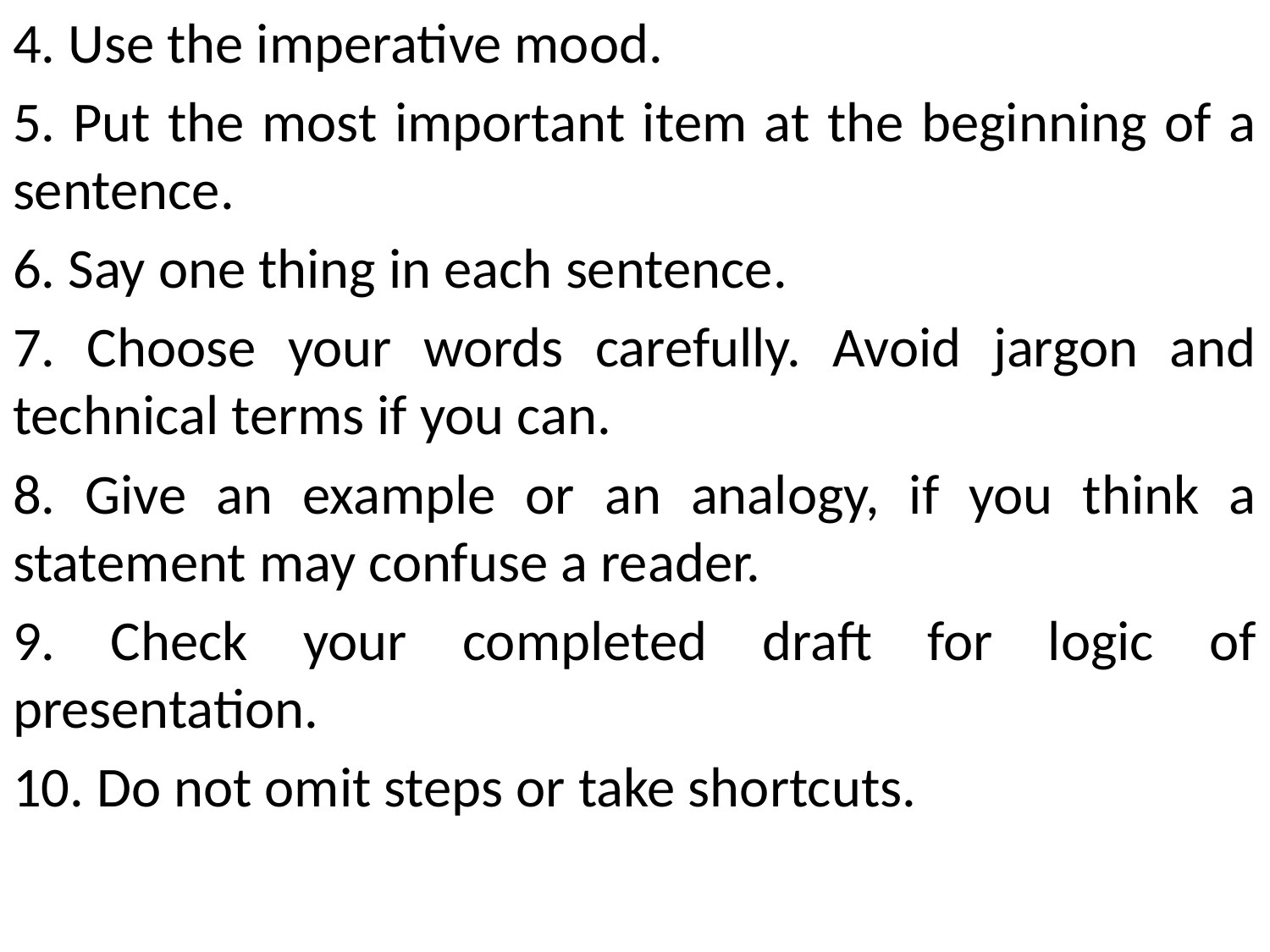

4. Use the imperative mood.
5. Put the most important item at the beginning of a sentence.
6. Say one thing in each sentence.
7. Choose your words carefully. Avoid jargon and technical terms if you can.
8. Give an example or an analogy, if you think a statement may confuse a reader.
9. Check your completed draft for logic of presentation.
10. Do not omit steps or take shortcuts.